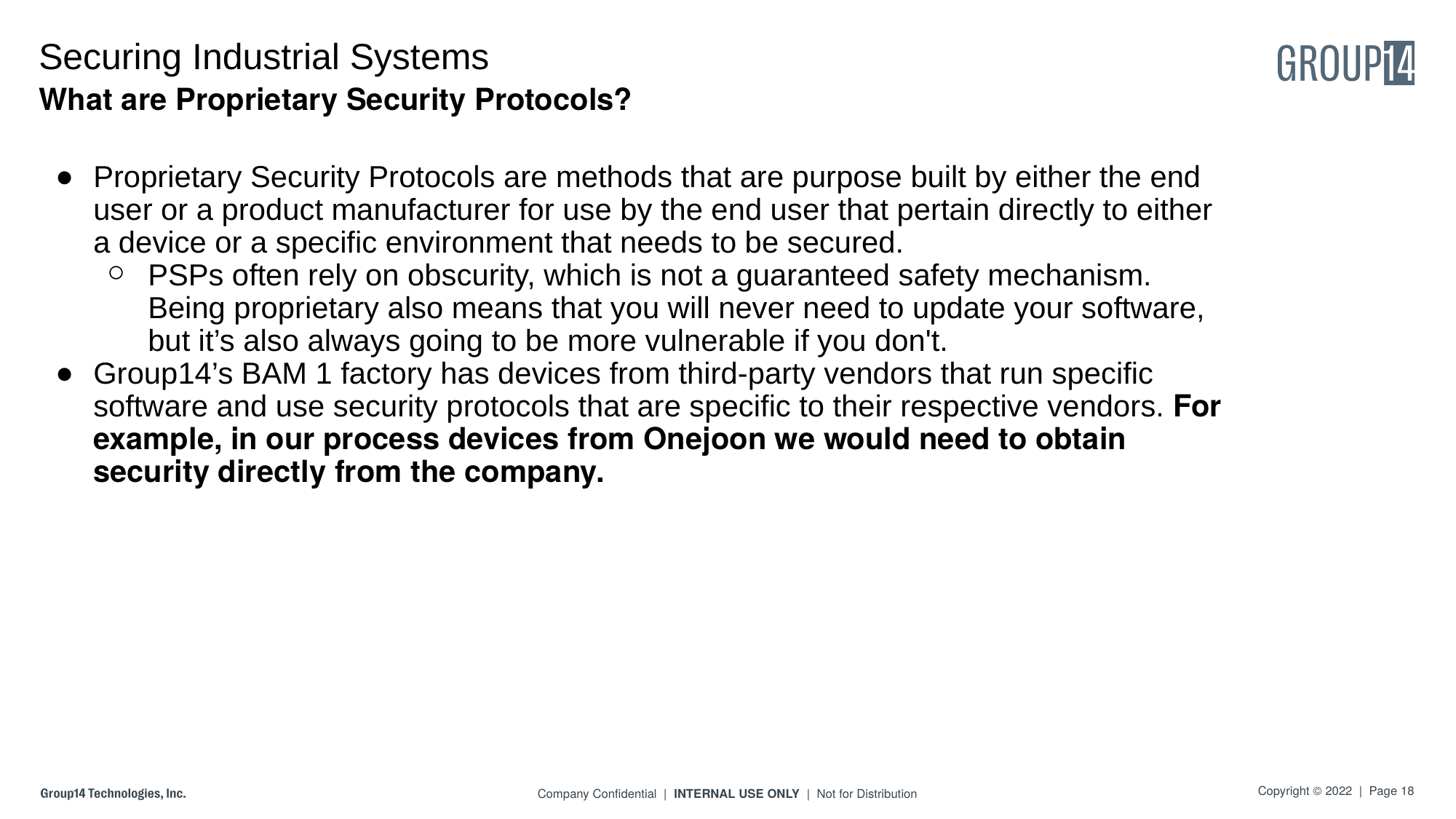

# Securing Industrial Systems
What are Proprietary Security Protocols?
Proprietary Security Protocols are methods that are purpose built by either the end user or a product manufacturer for use by the end user that pertain directly to either a device or a specific environment that needs to be secured.
PSPs often rely on obscurity, which is not a guaranteed safety mechanism. Being proprietary also means that you will never need to update your software, but it’s also always going to be more vulnerable if you don't.
Group14’s BAM 1 factory has devices from third-party vendors that run specific software and use security protocols that are specific to their respective vendors. For example, in our process devices from Onejoon we would need to obtain security directly from the company.